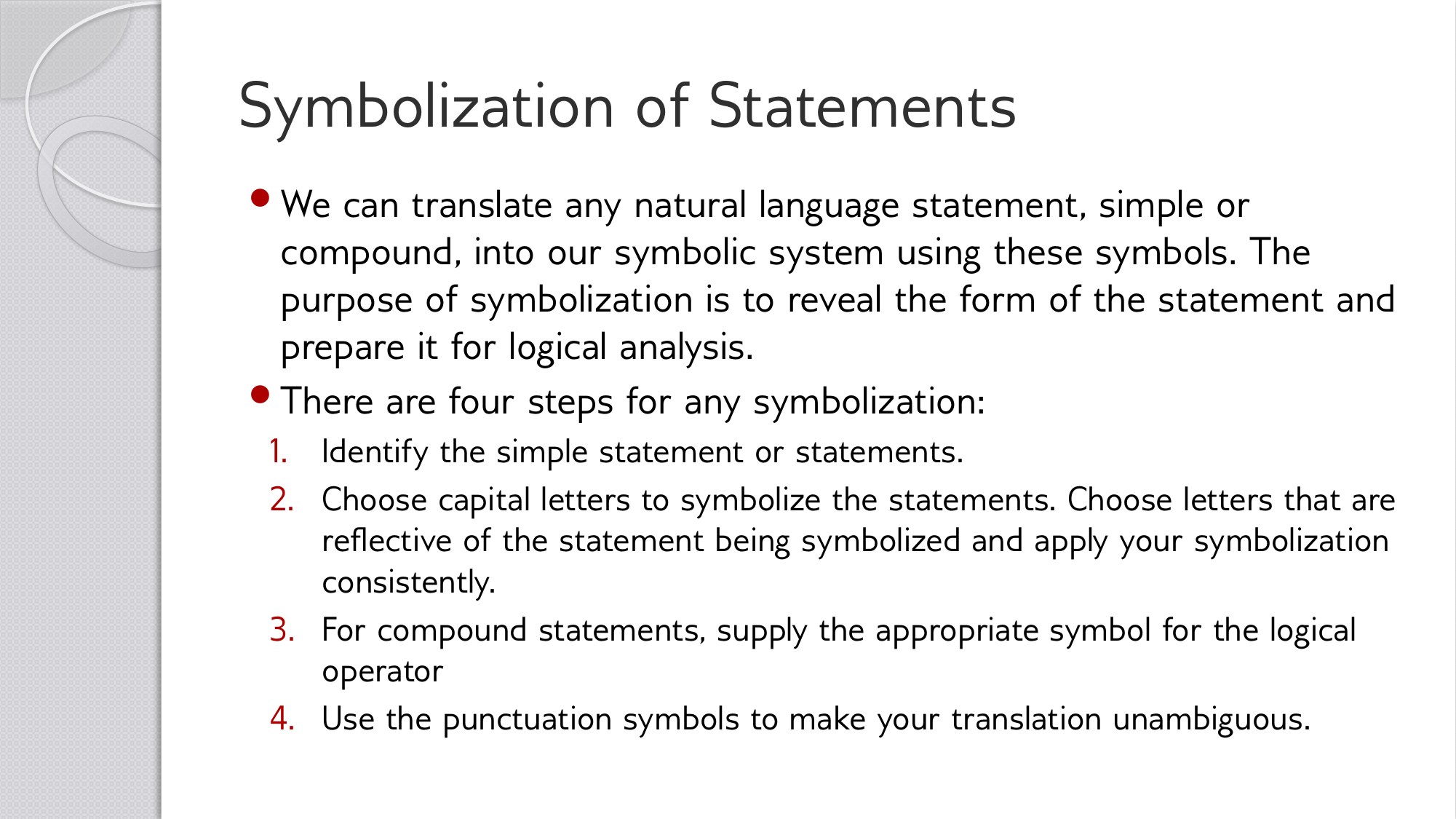

# Symbolization of Statements
We can translate any natural language statement, simple or compound, into our symbolic system using these symbols. The purpose of symbolization is to reveal the form of the statement and prepare it for logical analysis.
There are four steps for any symbolization:
Identify the simple statement or statements.
Choose capital letters to symbolize the statements. Choose letters that are reflective of the statement being symbolized and apply your symbolization consistently.
For compound statements, supply the appropriate symbol for the logical operator
Use the punctuation symbols to make your translation unambiguous.